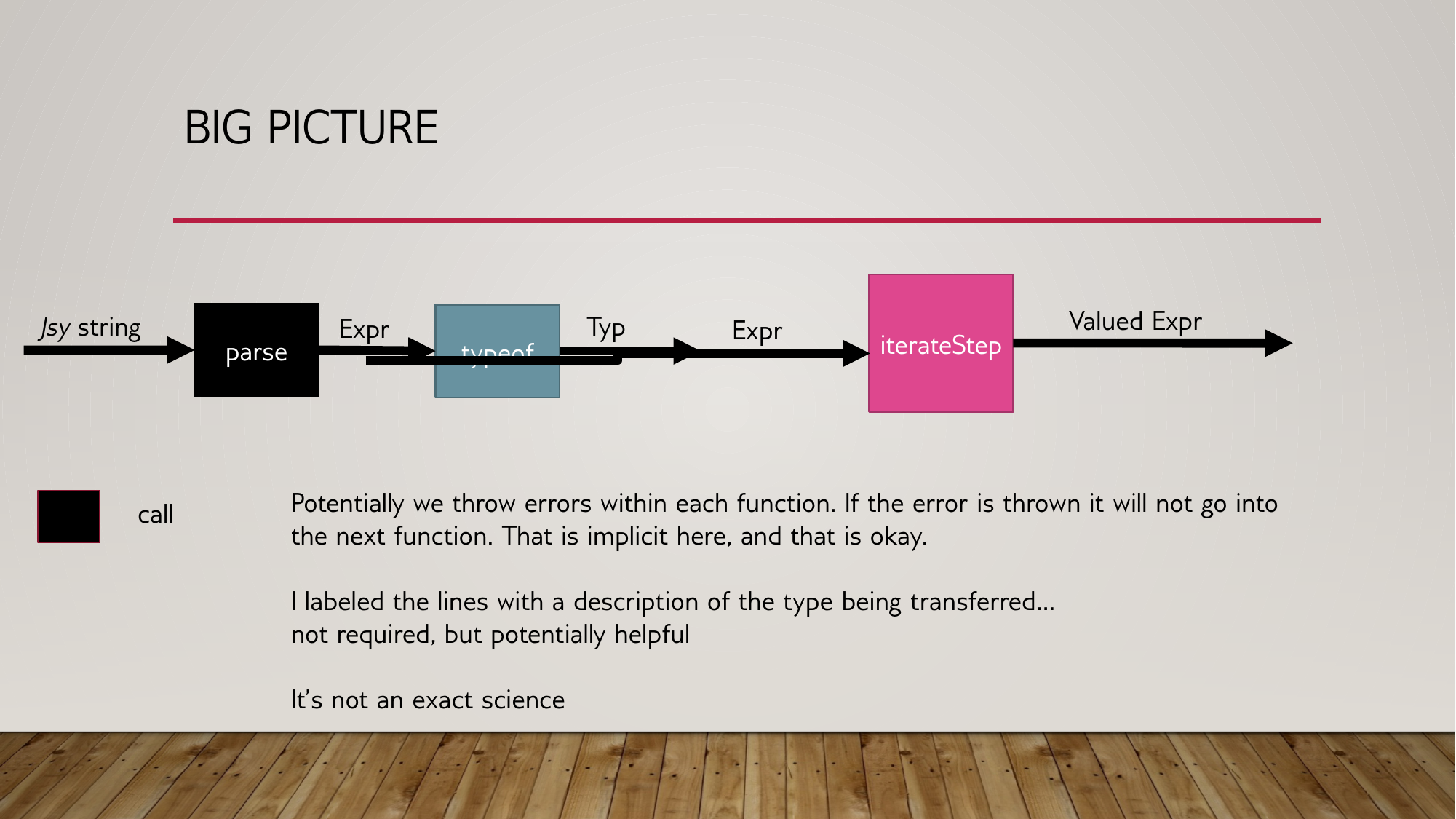

# Big picture
iterateStep
Valued Expr
Typ
Jsy string
parse
typeof
Expr
Expr
Potentially we throw errors within each function. If the error is thrown it will not go into
the next function. That is implicit here, and that is okay.

I labeled the lines with a description of the type being transferred…
not required, but potentially helpful

It’s not an exact science

call